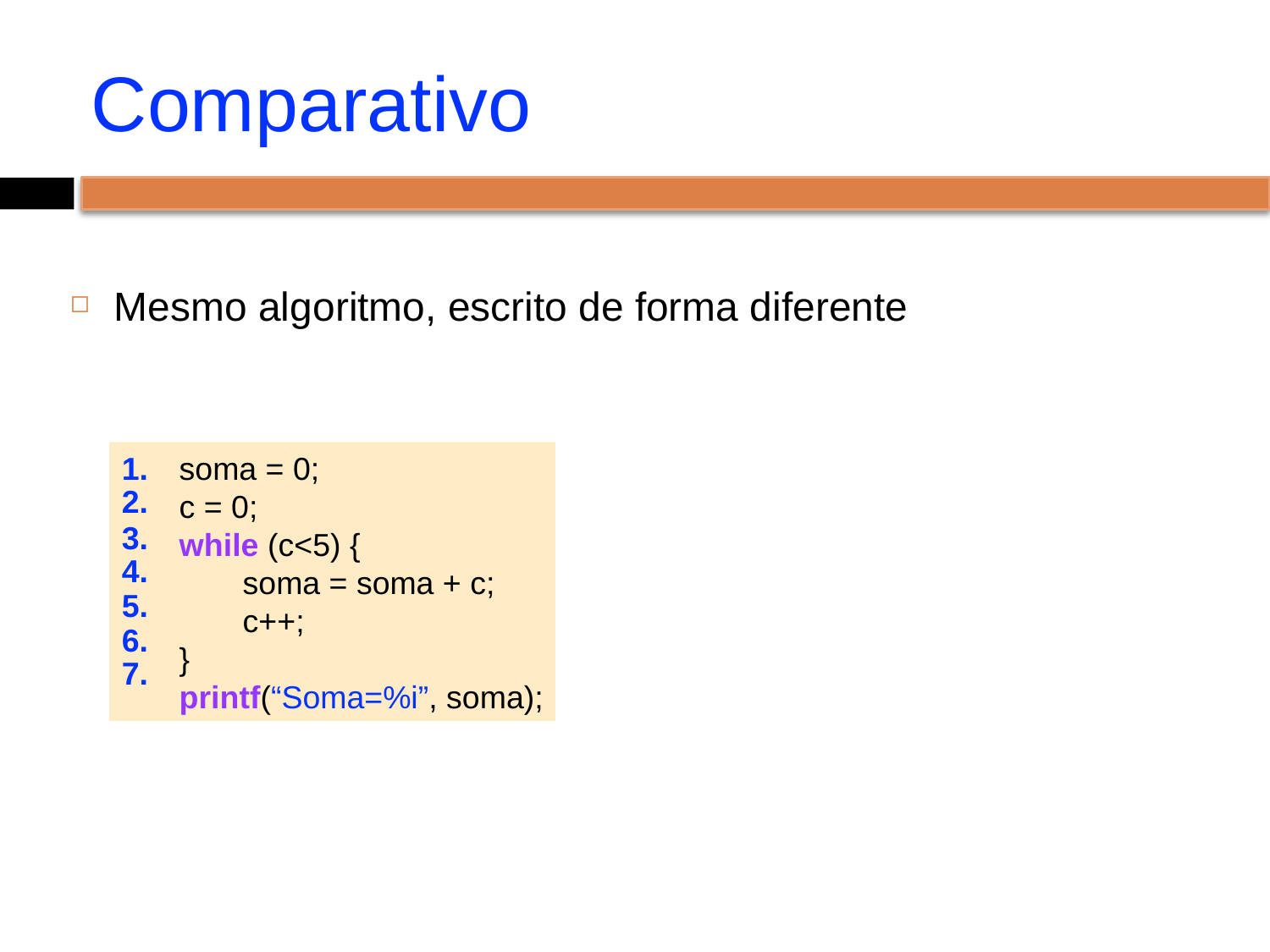

# Comparativo
Mesmo algoritmo, escrito de forma diferente
soma = 0;
c = 0;
while (c<5) {
soma = soma + c;
c++;
}
printf(“Soma=%i”, soma);
1.
2.
3.
4.
5.
6.
7.
78